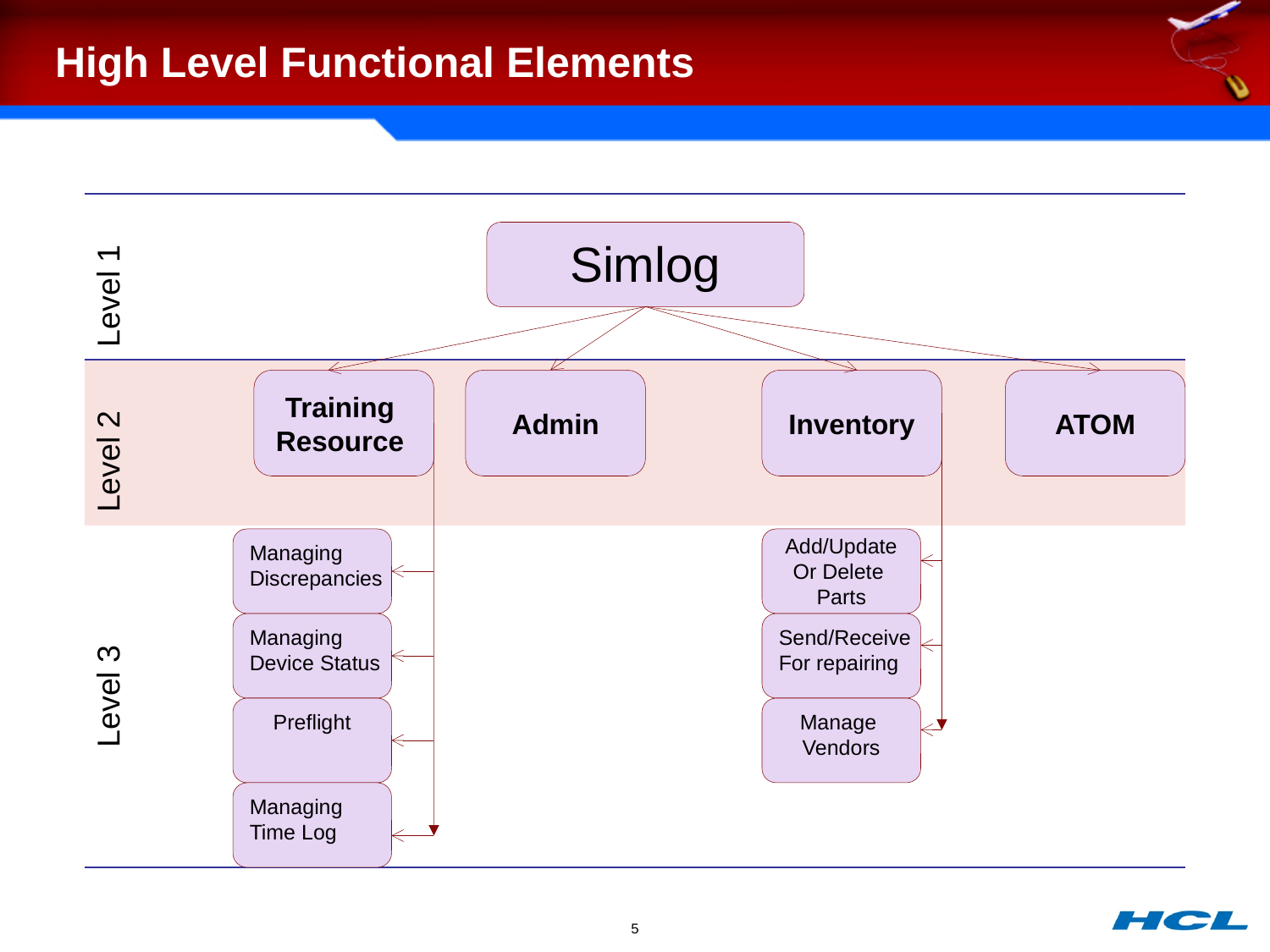

# High Level Functional Elements

| Level 1 |  |
| --- | --- |
| Level 2 |  |
| Level 3 |  |
Simlog
Training
Resource
Admin
Inventory
ATOM
Managing
Discrepancies
Add/Update
Or Delete
Parts
Managing
Device Status

Send/Receive
For repairing
Preflight
Manage
Vendors
Managing
Time Log
5